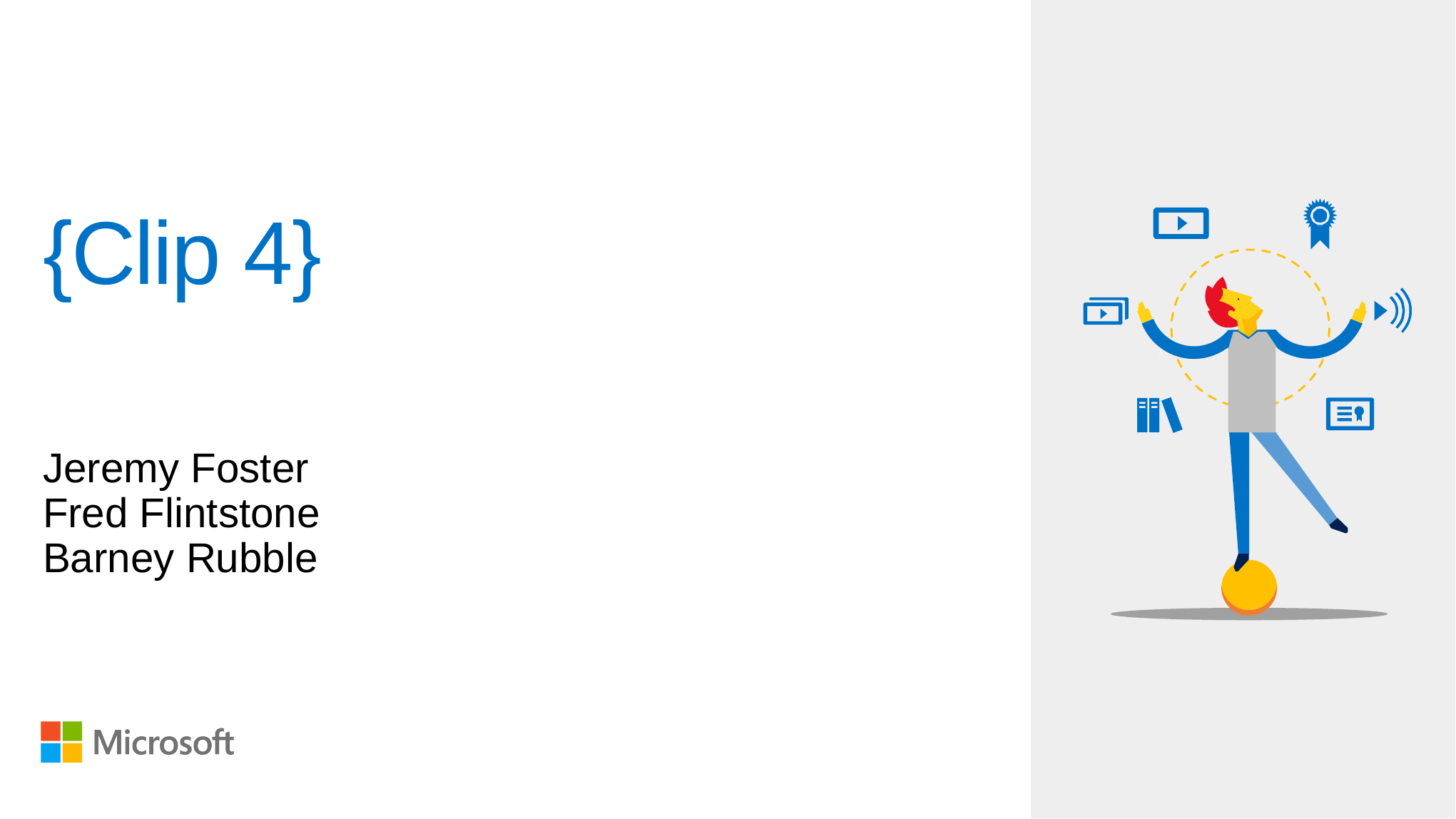

# {Clip 4}
Jeremy Foster
Fred Flintstone
Barney Rubble